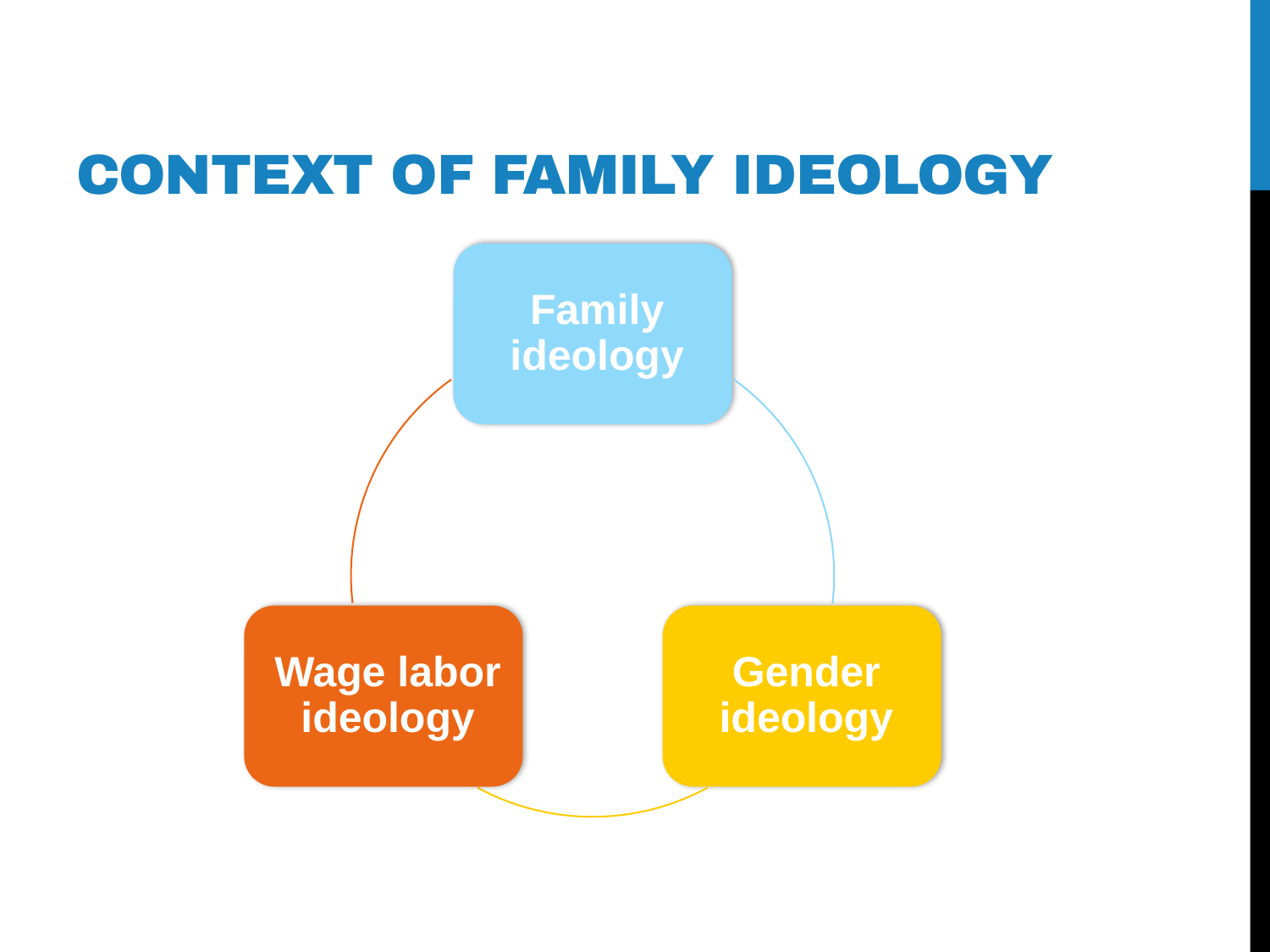

# Context of family ideology
Family ideology
Gender ideology
Wage labor ideology